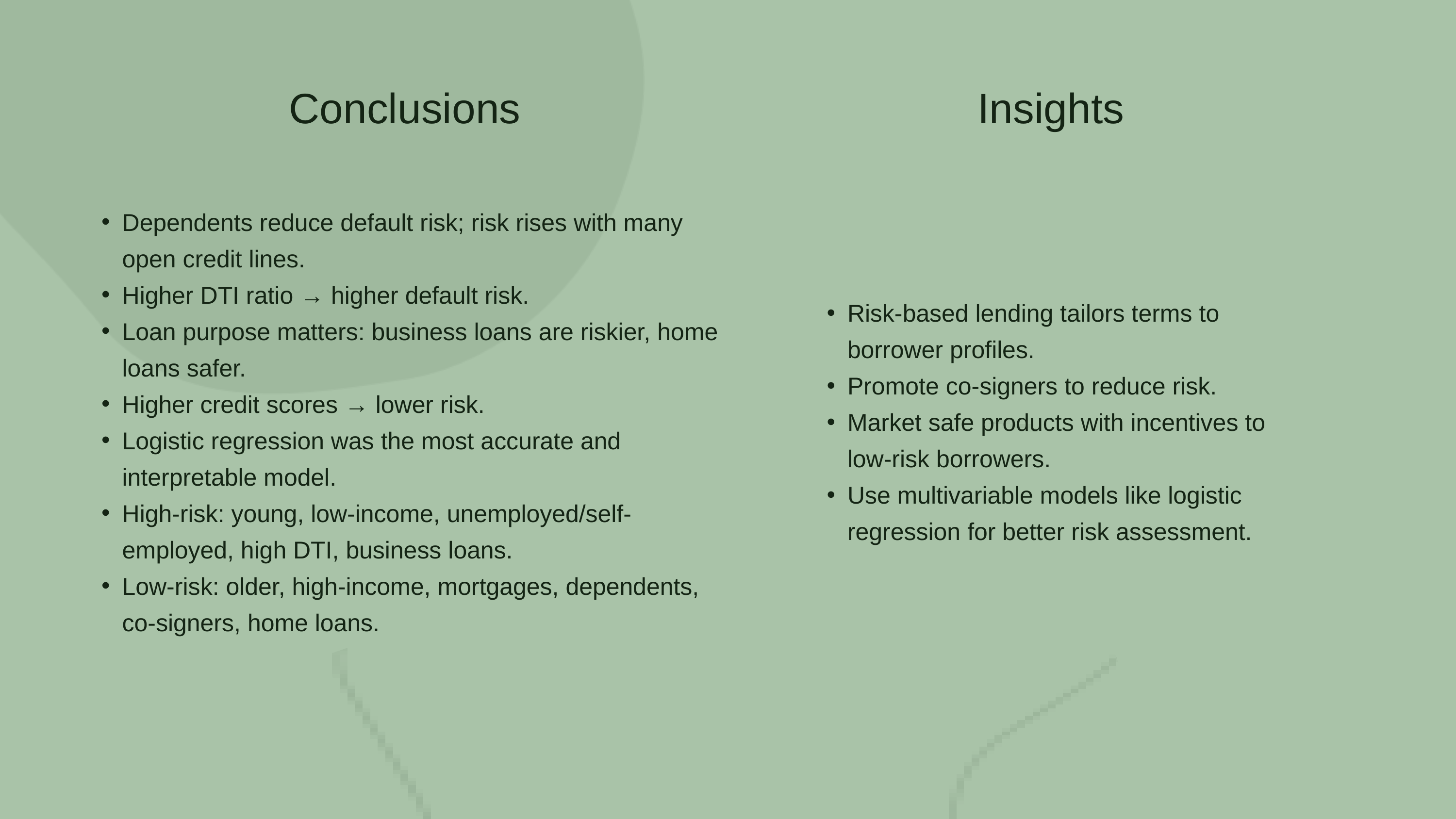

Conclusions
Insights
Dependents reduce default risk; risk rises with many open credit lines.
Higher DTI ratio → higher default risk.
Loan purpose matters: business loans are riskier, home loans safer.
Higher credit scores → lower risk.
Logistic regression was the most accurate and interpretable model.
High-risk: young, low-income, unemployed/self-employed, high DTI, business loans.
Low-risk: older, high-income, mortgages, dependents, co-signers, home loans.
Risk-based lending tailors terms to borrower profiles.
Promote co-signers to reduce risk.
Market safe products with incentives to low-risk borrowers.
Use multivariable models like logistic regression for better risk assessment.